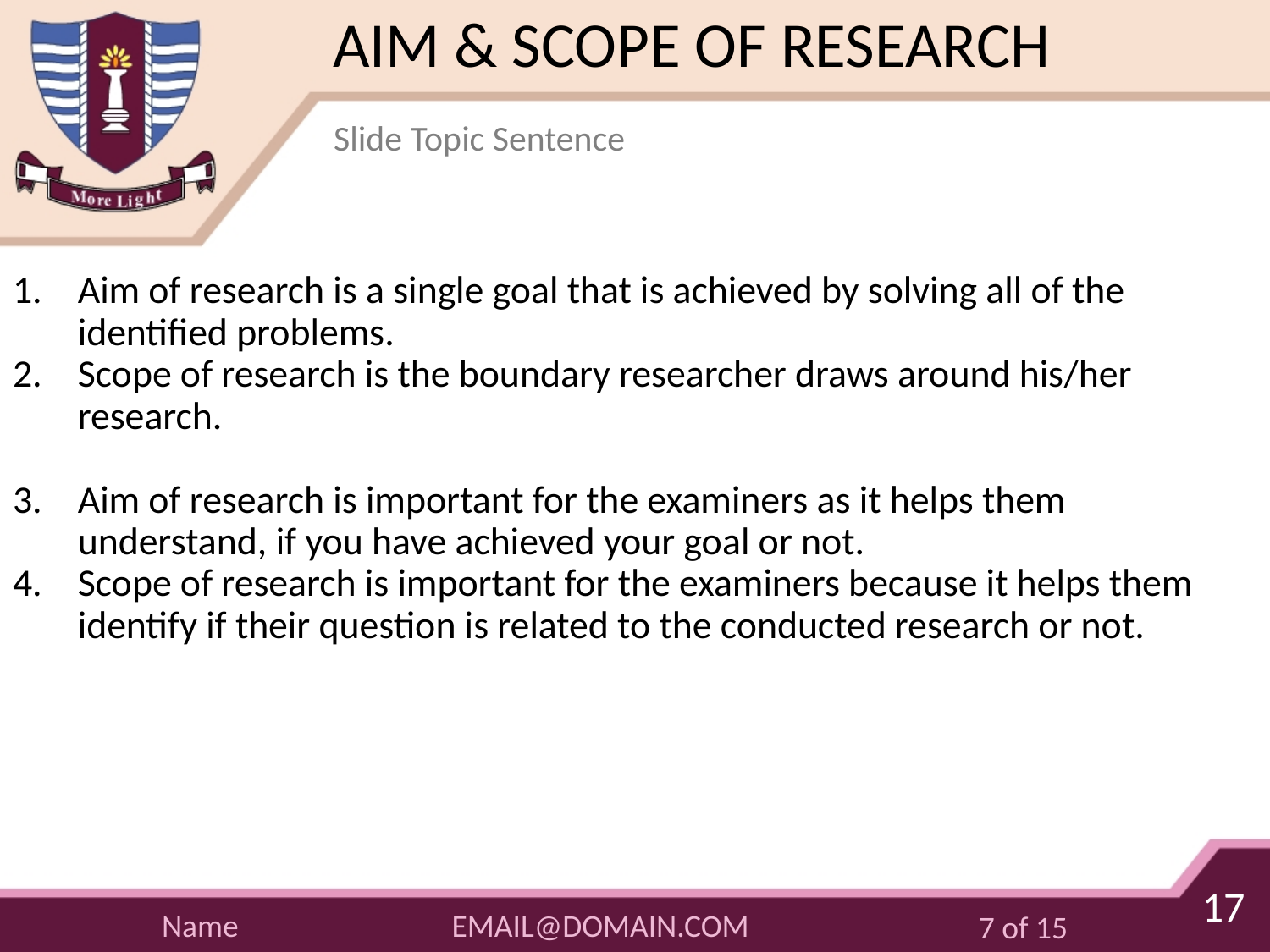

# AIM & SCOPE OF RESEARCH
Slide Topic Sentence
Aim of research is a single goal that is achieved by solving all of the identified problems.
Scope of research is the boundary researcher draws around his/her research.

Aim of research is important for the examiners as it helps them understand, if you have achieved your goal or not.
Scope of research is important for the examiners because it helps them identify if their question is related to the conducted research or not.

17
EMAIL@DOMAIN.COM
Name
7 of 15